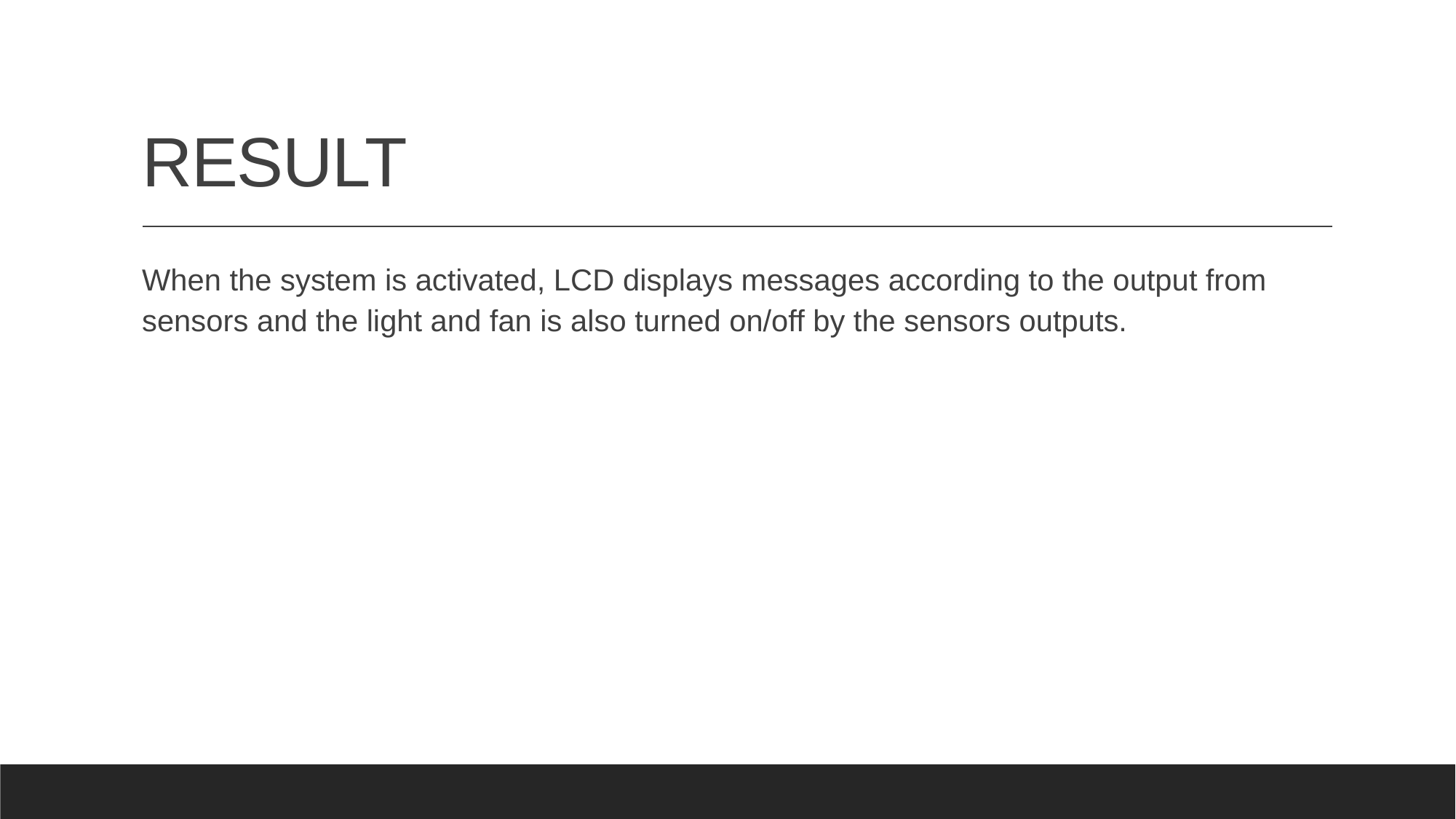

# RESULT
When the system is activated, LCD displays messages according to the output from sensors and the light and fan is also turned on/off by the sensors outputs.